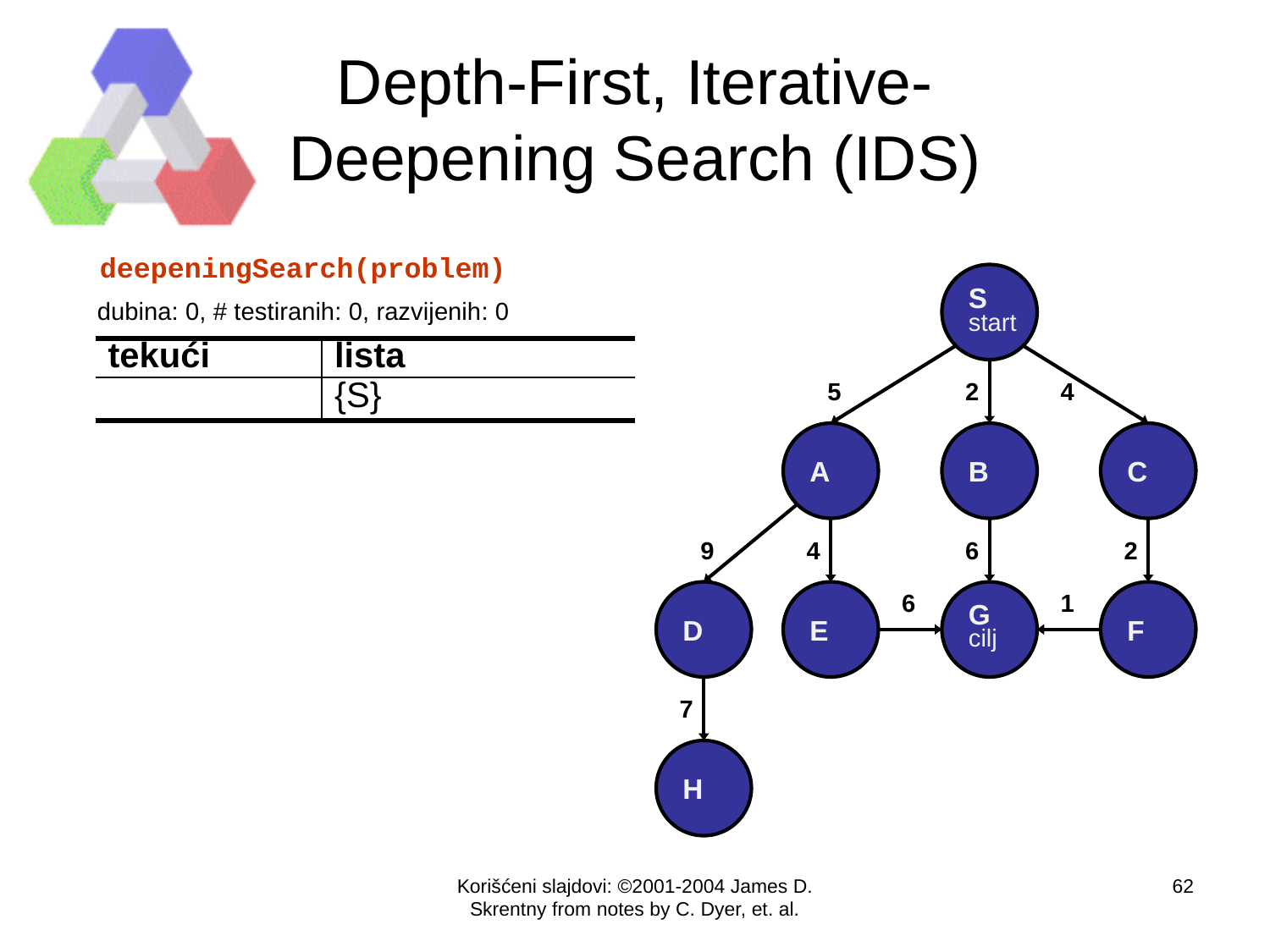

# Depth-First, Iterative- Deepening Search (IDS)
deepeningSearch(problem)
S
start
dubina: 0, # testiranih: 0, razvijenih: 0
| tekući | lista |
| --- | --- |
|  | {S} |
5
2
4
A
B
C
9
4
6
2
D
E
6
G
cilj
1
F
7
H
Korišćeni slajdovi: ©2001-2004 James D. Skrentny from notes by C. Dyer, et. al.
62